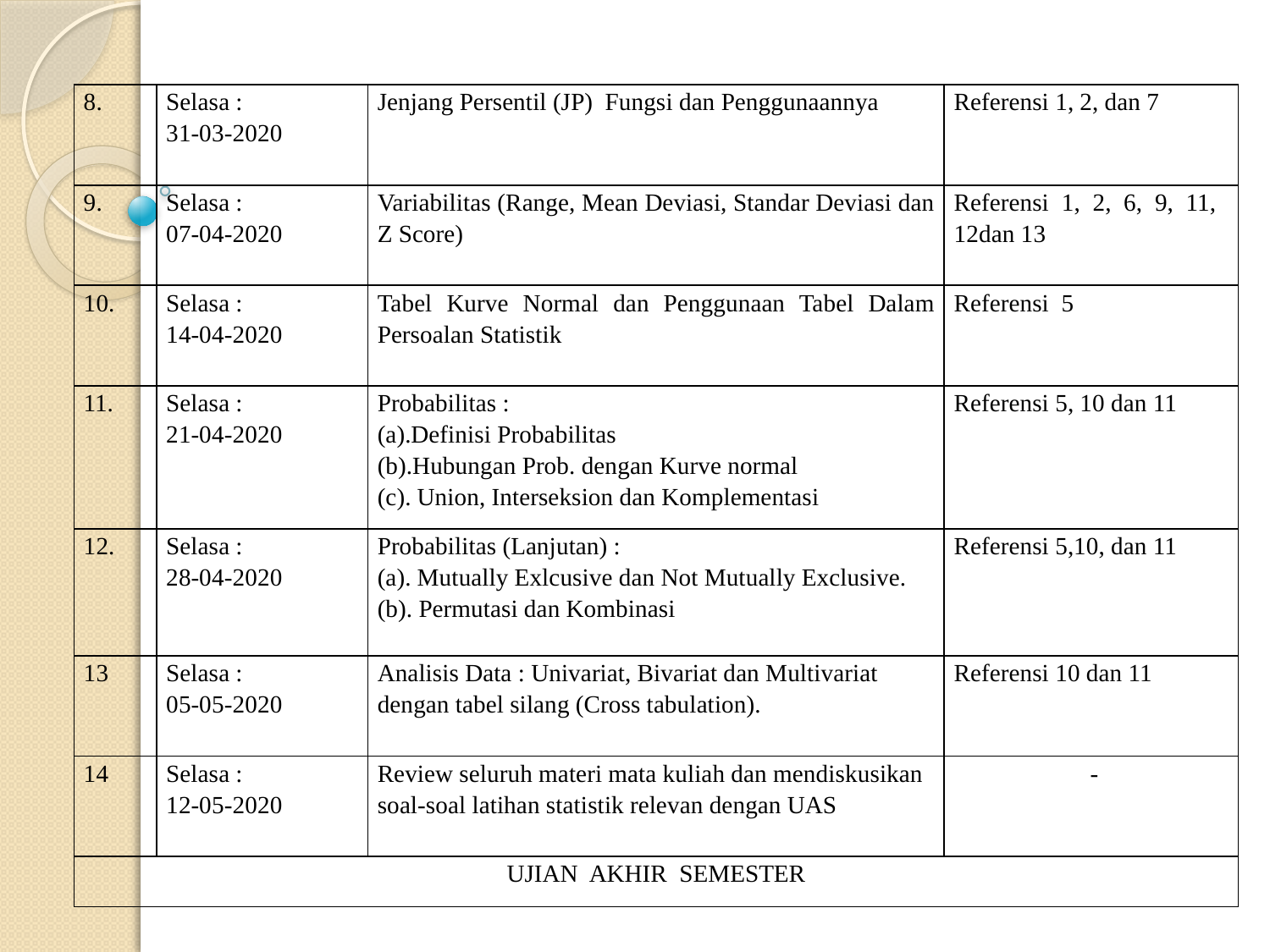

| 8. | Selasa : 31-03-2020 | Jenjang Persentil (JP) Fungsi dan Penggunaannya | Referensi 1, 2, dan 7 |
| --- | --- | --- | --- |
| 9. | Selasa : 07-04-2020 | Variabilitas (Range, Mean Deviasi, Standar Deviasi dan Z Score) | Referensi 1, 2, 6, 9, 11, 12dan 13 |
| 10. | Selasa : 14-04-2020 | Tabel Kurve Normal dan Penggunaan Tabel Dalam Persoalan Statistik | Referensi 5 |
| 11. | Selasa : 21-04-2020 | Probabilitas : (a).Definisi Probabilitas (b).Hubungan Prob. dengan Kurve normal (c). Union, Interseksion dan Komplementasi | Referensi 5, 10 dan 11 |
| 12. | Selasa : 28-04-2020 | Probabilitas (Lanjutan) : (a). Mutually Exlcusive dan Not Mutually Exclusive. (b). Permutasi dan Kombinasi | Referensi 5,10, dan 11 |
| 13 | Selasa : 05-05-2020 | Analisis Data : Univariat, Bivariat dan Multivariat dengan tabel silang (Cross tabulation). | Referensi 10 dan 11 |
| 14 | Selasa : 12-05-2020 | Review seluruh materi mata kuliah dan mendiskusikan soal-soal latihan statistik relevan dengan UAS | - |
| UJIAN AKHIR SEMESTER |  |  |  |